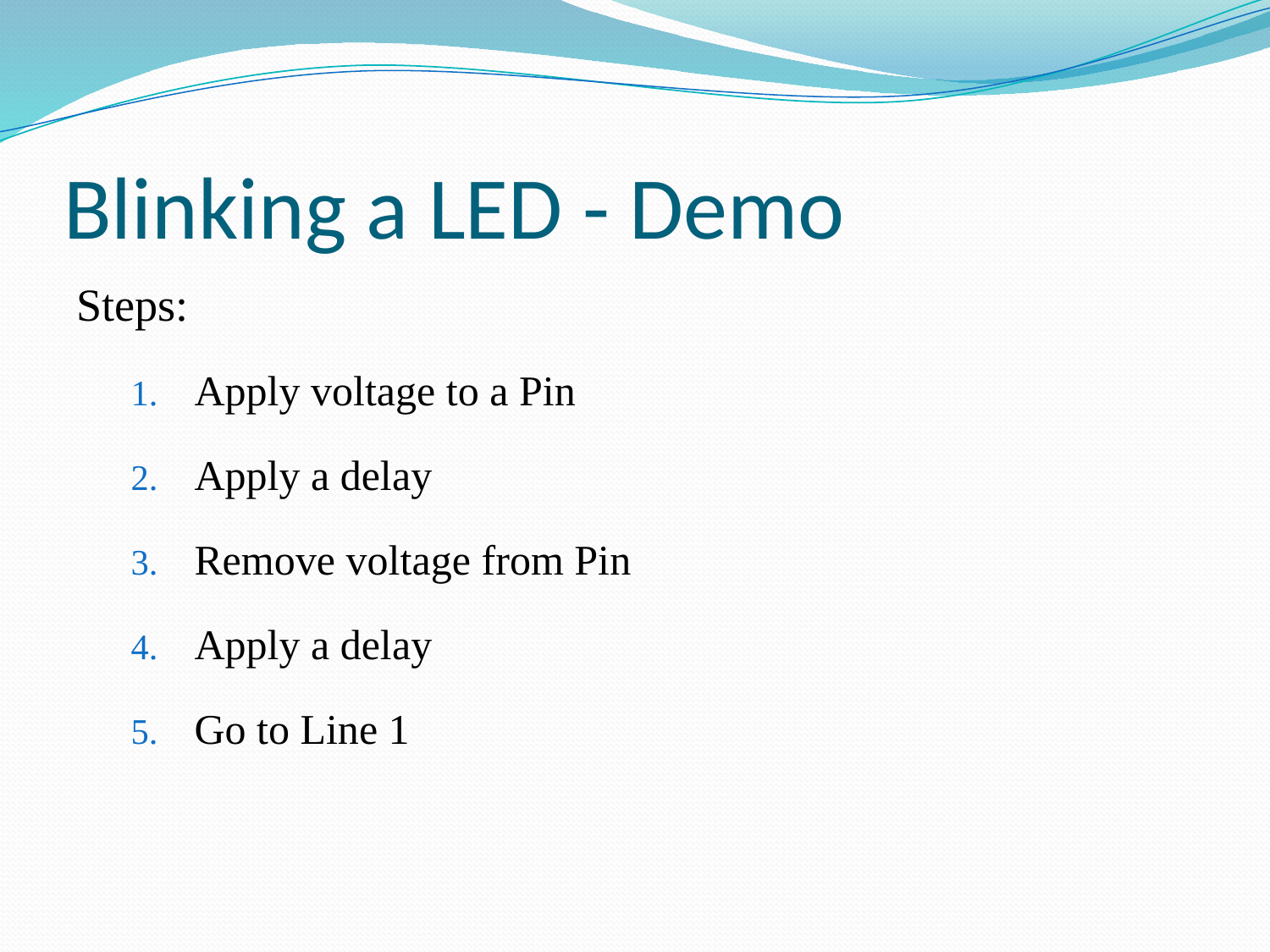

# Blinking a LED - Demo
Steps:
Apply voltage to a Pin
Apply a delay
Remove voltage from Pin
Apply a delay
Go to Line 1